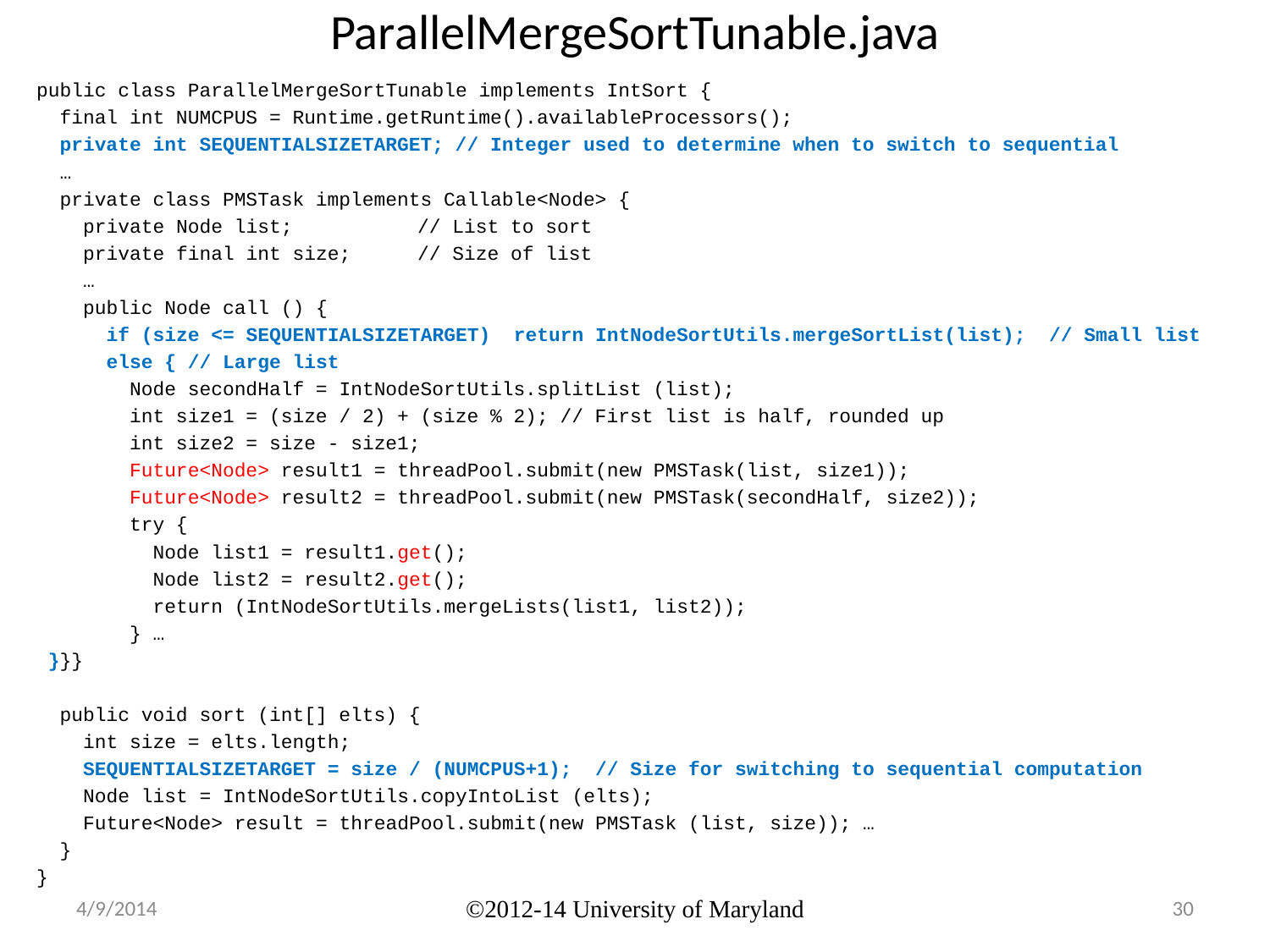

# ParallelMergeSortTunable.java
public class ParallelMergeSortTunable implements IntSort {
  final int NUMCPUS = Runtime.getRuntime().availableProcessors();
  private int SEQUENTIALSIZETARGET; // Integer used to determine when to switch to sequential
  …
  private class PMSTask implements Callable<Node> {
    private Node list;	// List to sort
    private final int size; 	// Size of list
    …
    public Node call () {
      if (size <= SEQUENTIALSIZETARGET)  return IntNodeSortUtils.mergeSortList(list);  // Small list
      else { // Large list
        Node secondHalf = IntNodeSortUtils.splitList (list);
        int size1 = (size / 2) + (size % 2); // First list is half, rounded up
        int size2 = size - size1;
        Future<Node> result1 = threadPool.submit(new PMSTask(list, size1));
        Future<Node> result2 = threadPool.submit(new PMSTask(secondHalf, size2));
        try {
          Node list1 = result1.get();
          Node list2 = result2.get();
          return (IntNodeSortUtils.mergeLists(list1, list2));
        } …
 }}}

  public void sort (int[] elts) {
    int size = elts.length;
    SEQUENTIALSIZETARGET = size / (NUMCPUS+1);  // Size for switching to sequential computation
    Node list = IntNodeSortUtils.copyIntoList (elts);
    Future<Node> result = threadPool.submit(new PMSTask (list, size)); …
  }
}
4/9/2014
©2012-14 University of Maryland
30